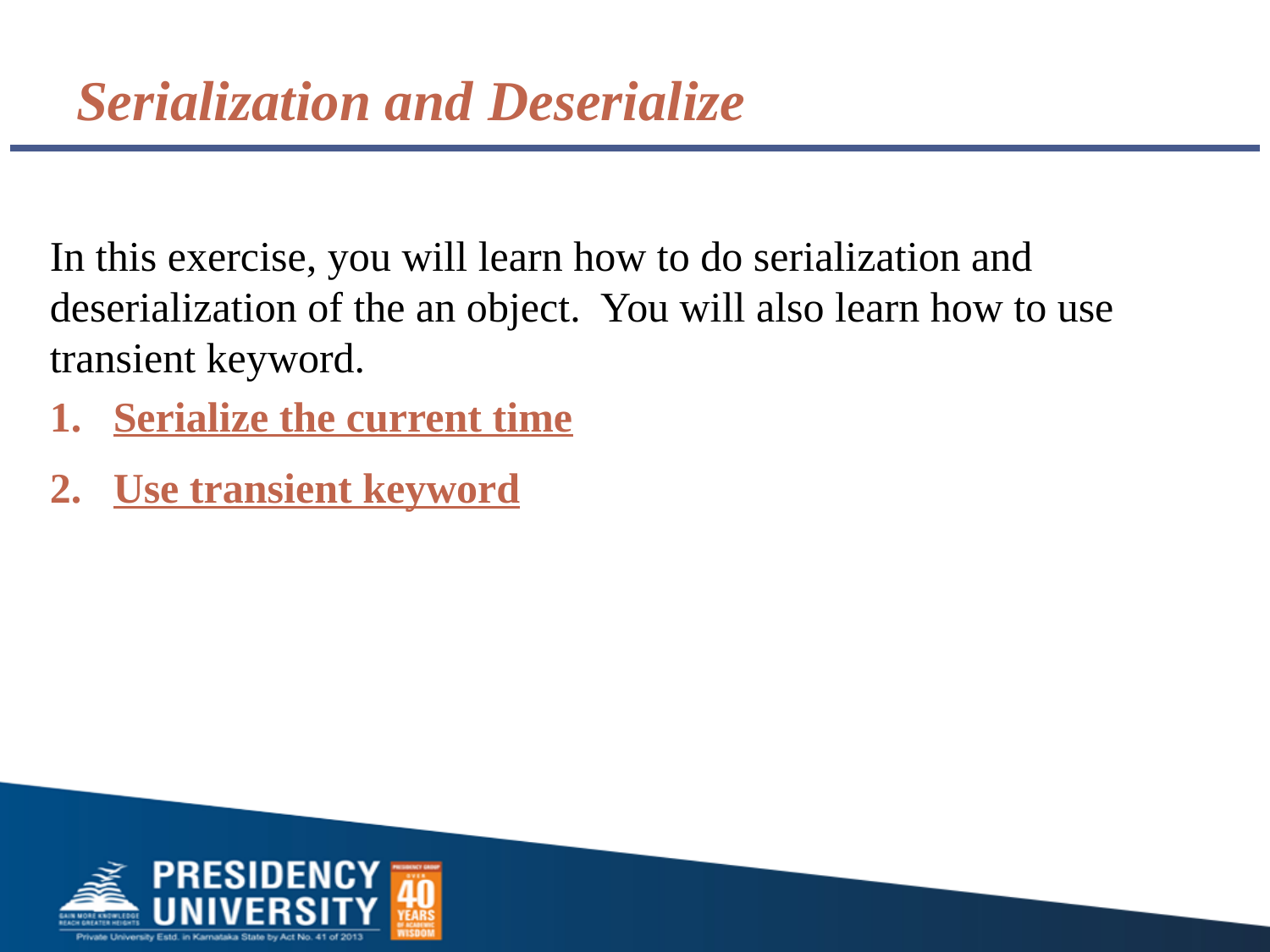

# Serialization and Deserialize
In this exercise, you will learn how to do serialization and deserialization of the an object.  You will also learn how to use transient keyword.
Serialize the current time
Use transient keyword